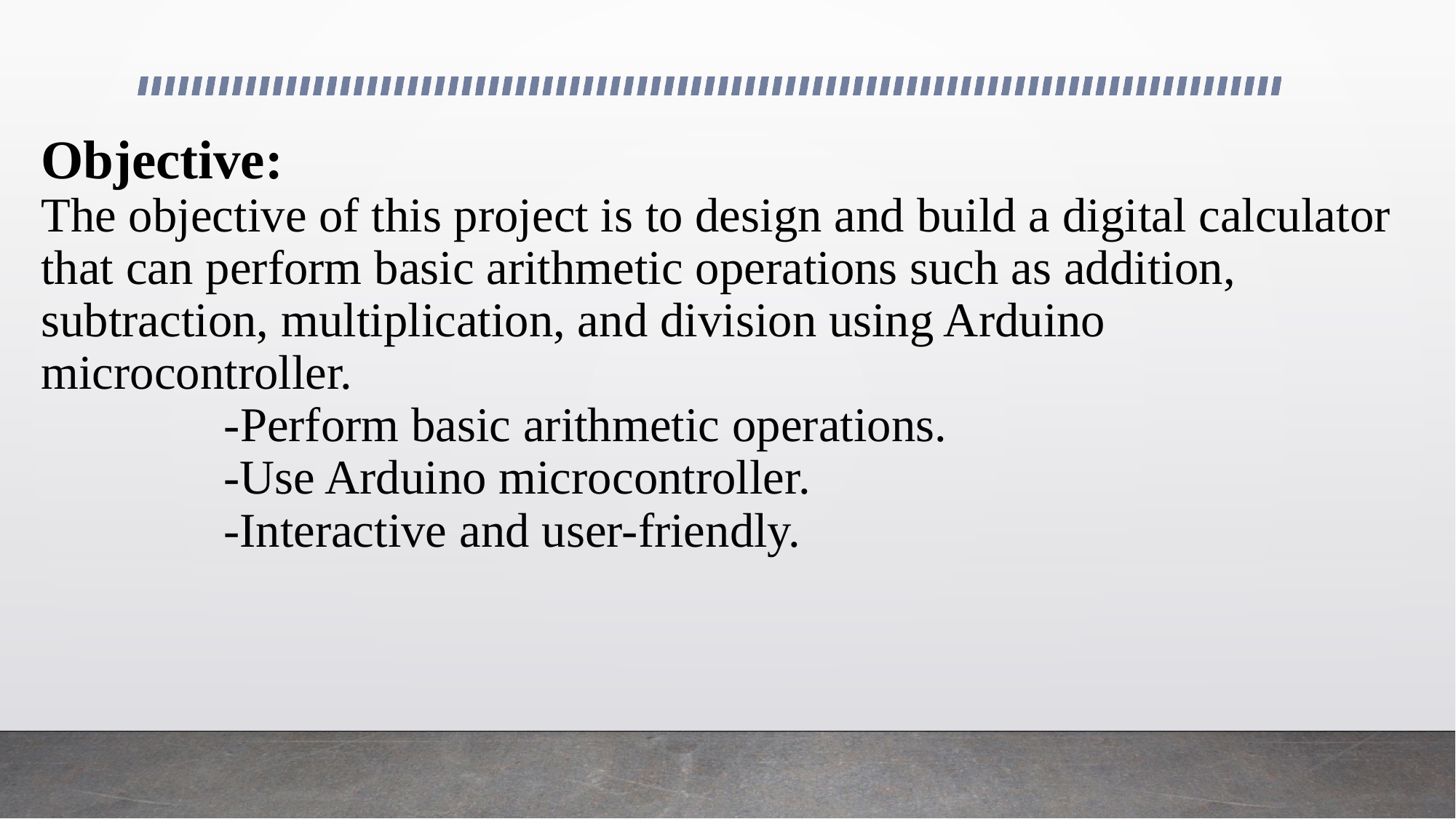

# Objective: The objective of this project is to design and build a digital calculator that can perform basic arithmetic operations such as addition, subtraction, multiplication, and division using Arduino microcontroller. -Perform basic arithmetic operations. -Use Arduino microcontroller. -Interactive and user-friendly.